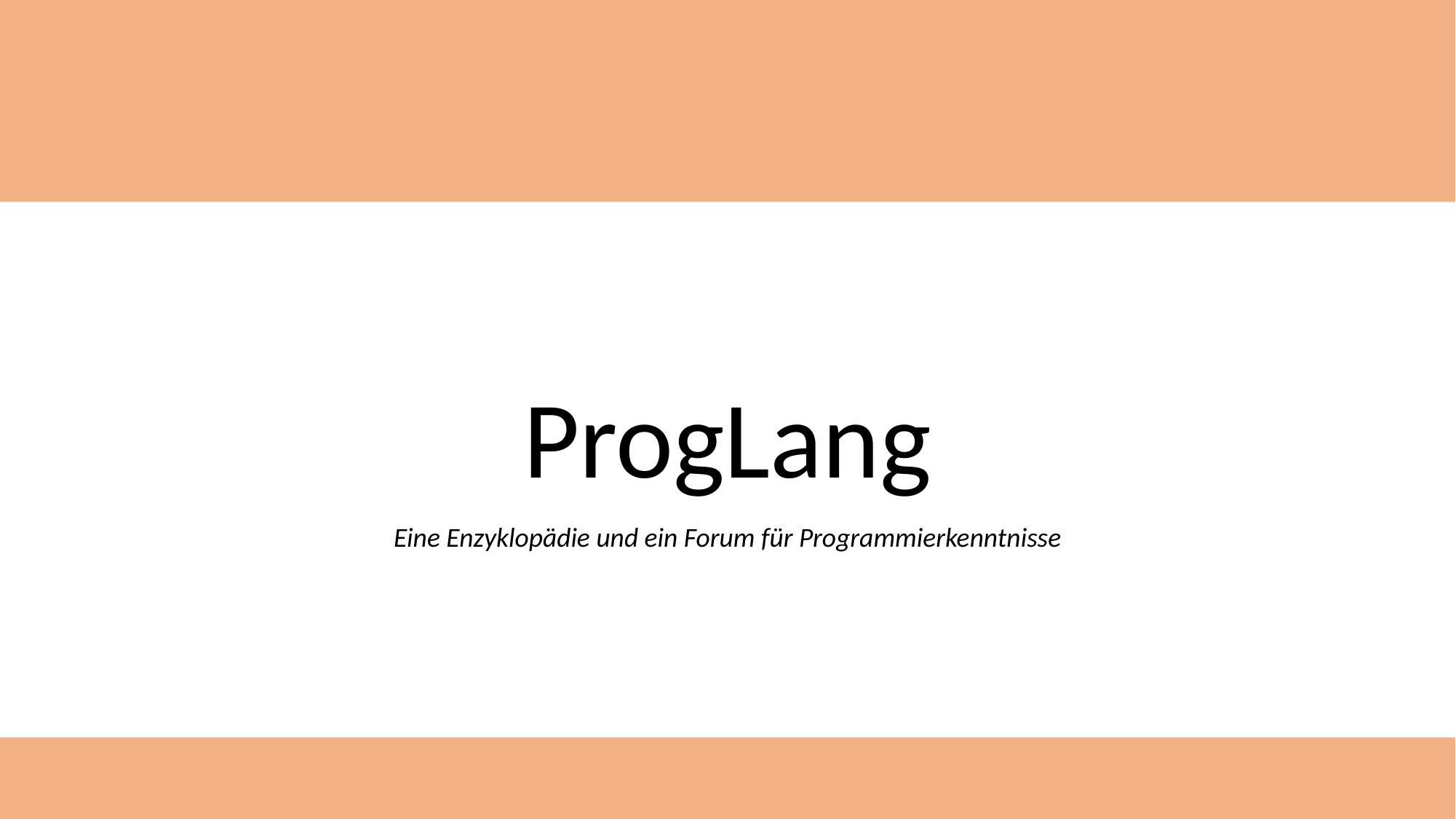

# ProgLang
Eine Enzyklopädie und ein Forum für Programmierkenntnisse